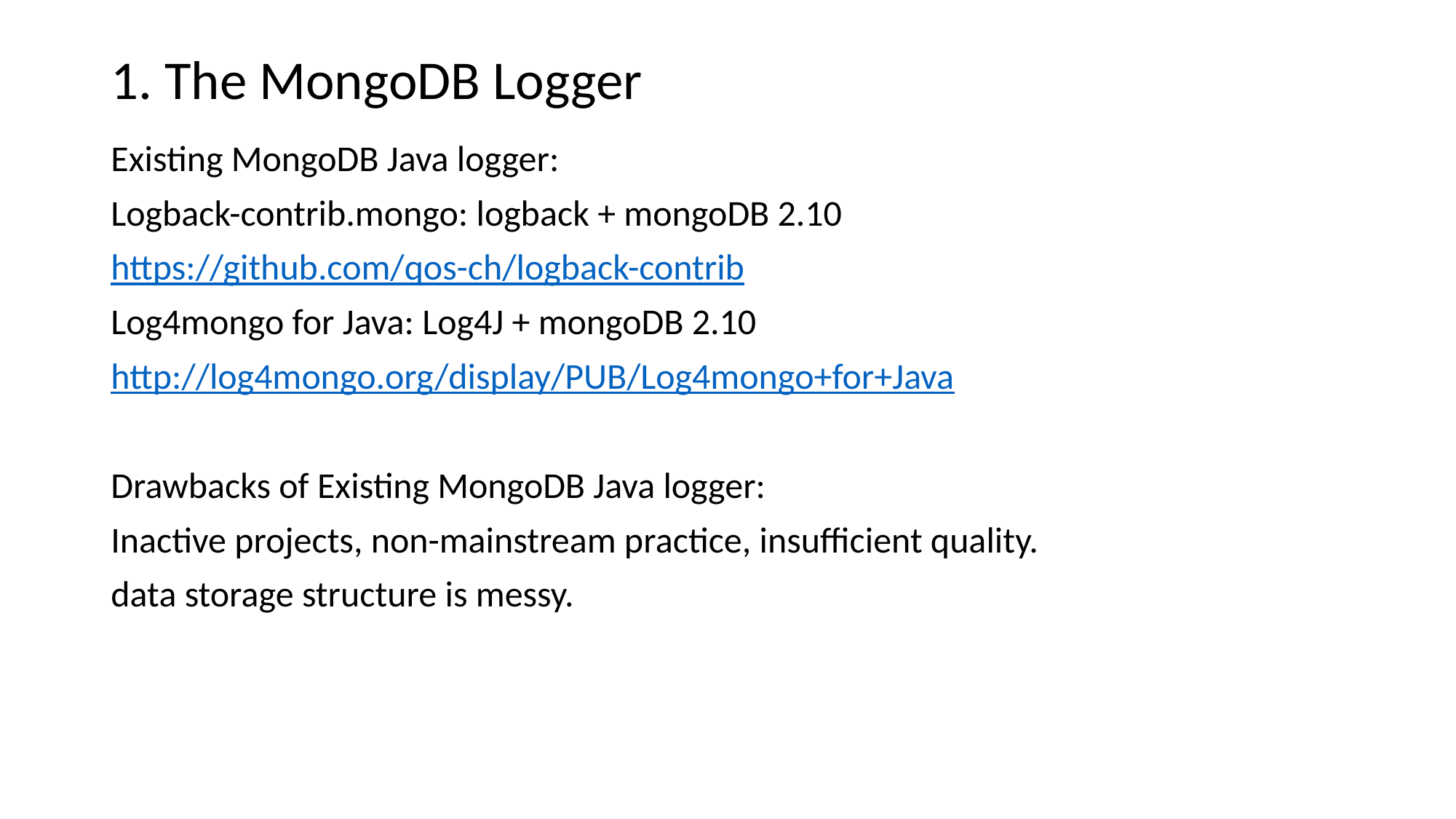

# 1. The MongoDB Logger
Existing MongoDB Java logger:
Logback-contrib.mongo: logback + mongoDB 2.10
https://github.com/qos-ch/logback-contrib
Log4mongo for Java: Log4J + mongoDB 2.10
http://log4mongo.org/display/PUB/Log4mongo+for+Java

Drawbacks of Existing MongoDB Java logger:
Inactive projects, non-mainstream practice, insufficient quality.
data storage structure is messy.